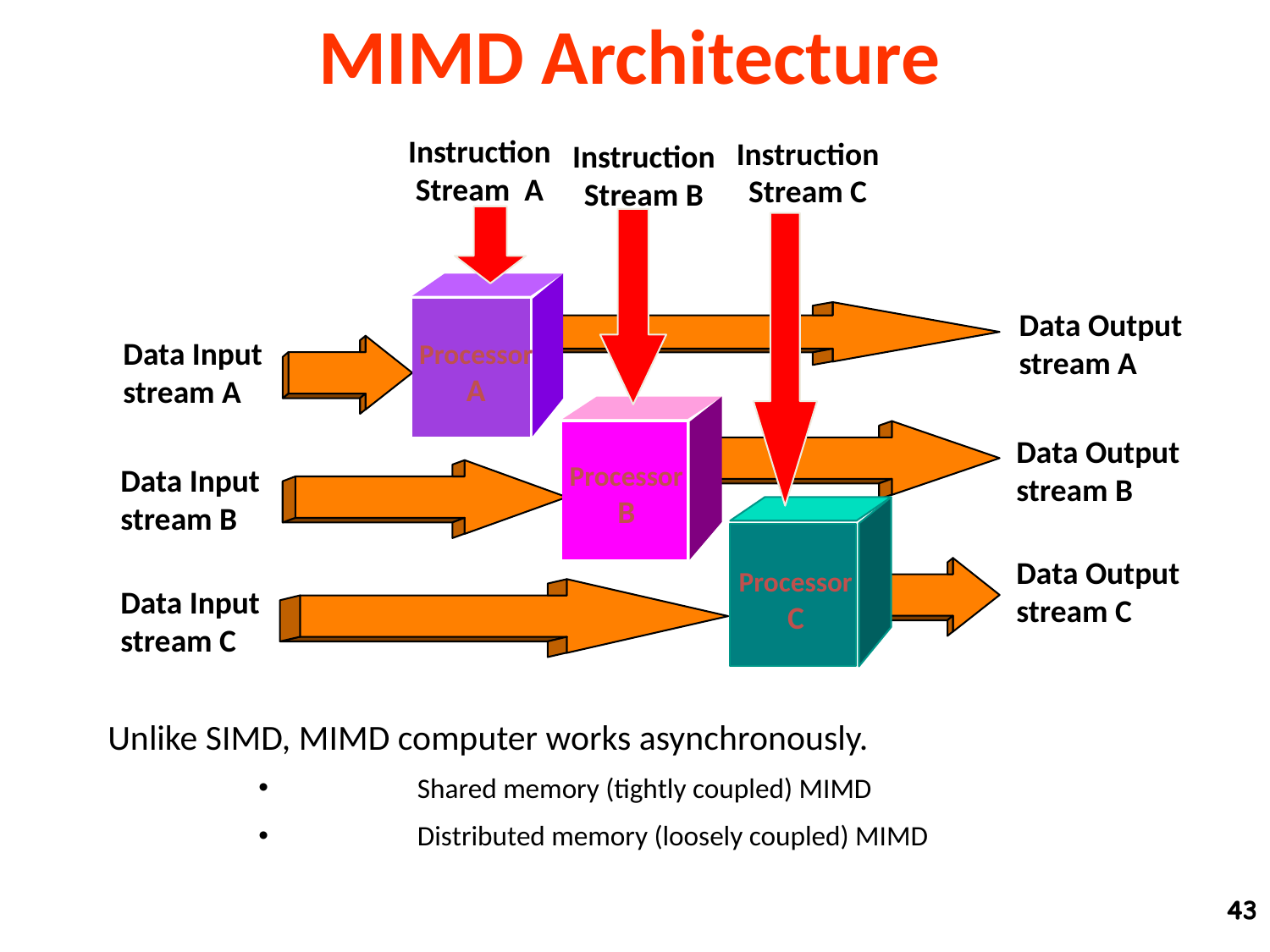

MIMD Architecture
Instruction
Stream  A
Instruction
Stream C
Instruction
Stream B

Data Output
stream A

Data Input
stream A
Processor
A

Data Output
stream B
Processor
B
Data Input
stream B

Data Output
stream C
Processor
C

Data Input
stream C

Unlike SIMD, MIMD computer works asynchronously.
	Shared memory (tightly coupled) MIMD
	Distributed memory (loosely coupled) MIMD
43